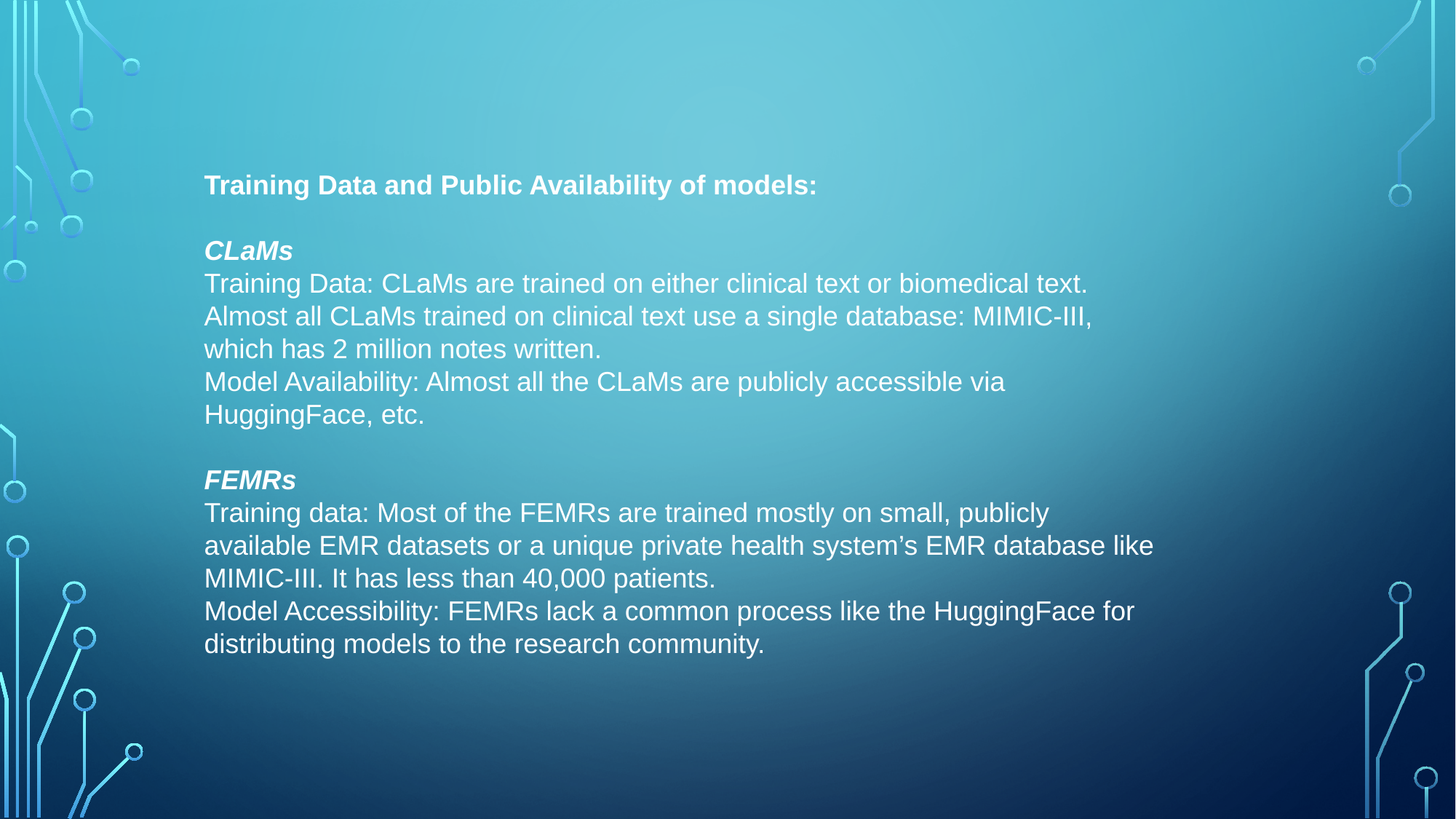

Training Data and Public Availability of models:

CLaMs
Training Data: CLaMs are trained on either clinical text or biomedical text. Almost all CLaMs trained on clinical text use a single database: MIMIC-III, which has 2 million notes written.
Model Availability: Almost all the CLaMs are publicly accessible via HuggingFace, etc.

FEMRs
Training data: Most of the FEMRs are trained mostly on small, publicly available EMR datasets or a unique private health system’s EMR database like MIMIC-III. It has less than 40,000 patients.
Model Accessibility: FEMRs lack a common process like the HuggingFace for distributing models to the research community.